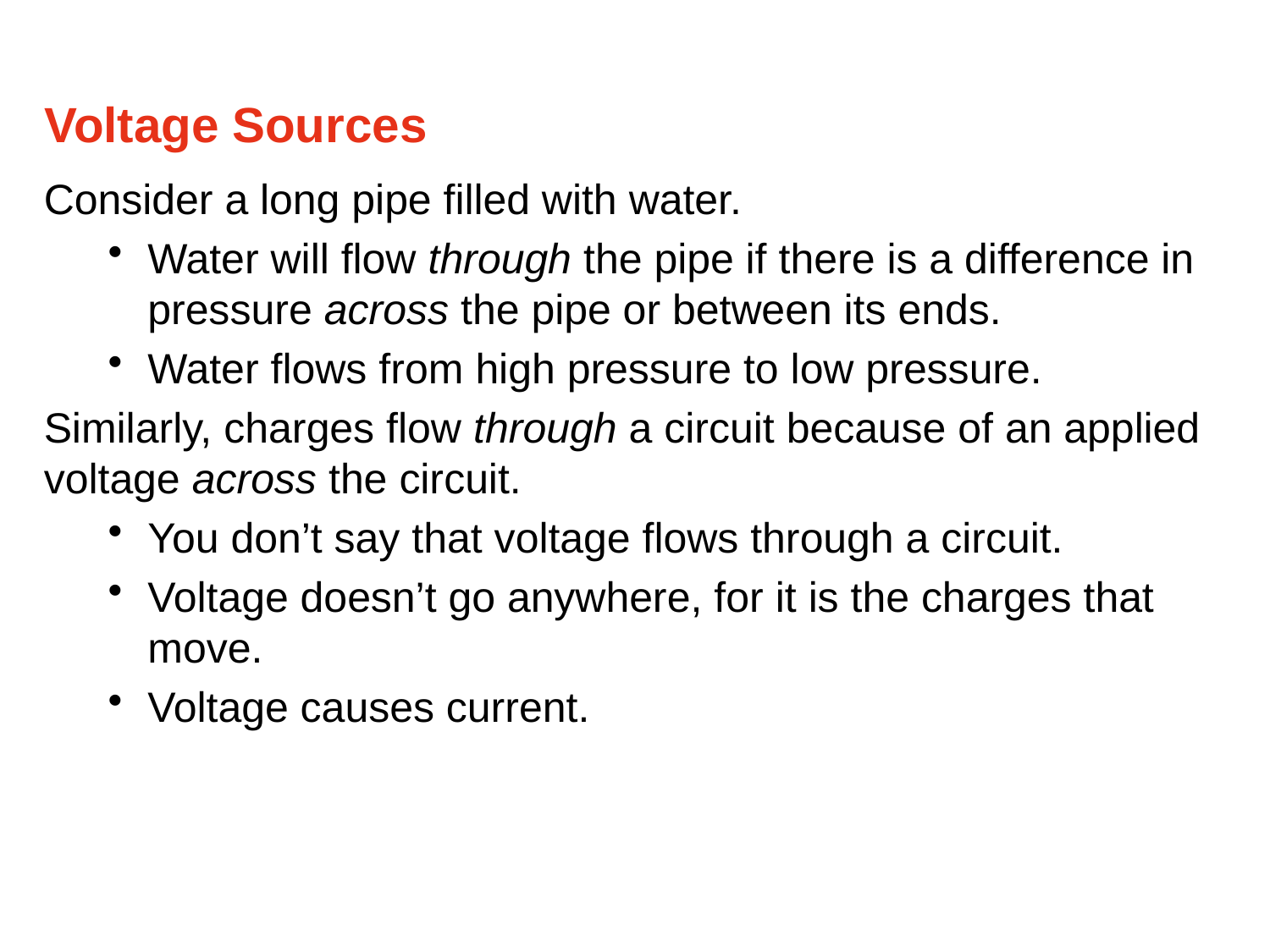

Voltage Sources
Consider a long pipe filled with water.
Water will flow through the pipe if there is a difference in pressure across the pipe or between its ends.
Water flows from high pressure to low pressure.
Similarly, charges flow through a circuit because of an applied voltage across the circuit.
You don’t say that voltage flows through a circuit.
Voltage doesn’t go anywhere, for it is the charges that move.
Voltage causes current.